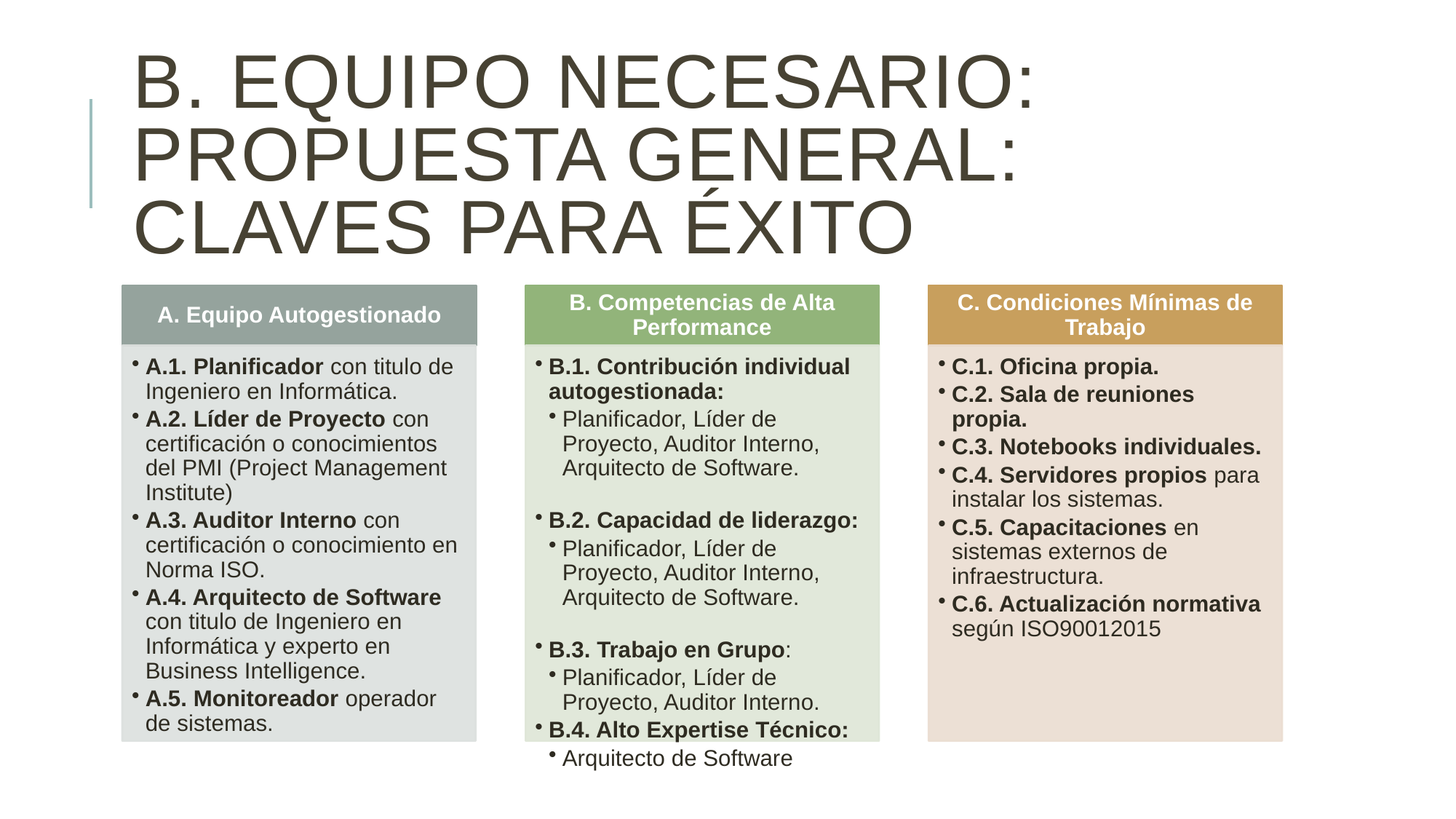

# B. Equipo necesario: Propuesta general: Claves para éxito
A. Equipo Autogestionado
A.1. Planificador con titulo de Ingeniero en Informática.
A.2. Líder de Proyecto con certificación o conocimientos del PMI (Project Management Institute)
A.3. Auditor Interno con certificación o conocimiento en Norma ISO.
A.4. Arquitecto de Software con titulo de Ingeniero en Informática y experto en Business Intelligence.
A.5. Monitoreador operador de sistemas.

B. Competencias de Alta Performance
B.1. Contribución individual autogestionada:
Planificador, Líder de Proyecto, Auditor Interno, Arquitecto de Software.
B.2. Capacidad de liderazgo:
Planificador, Líder de Proyecto, Auditor Interno, Arquitecto de Software.
B.3. Trabajo en Grupo:
Planificador, Líder de Proyecto, Auditor Interno.
B.4. Alto Expertise Técnico:
Arquitecto de Software

C. Condiciones Mínimas de Trabajo
C.1. Oficina propia.
C.2. Sala de reuniones propia.
C.3. Notebooks individuales.
C.4. Servidores propios para instalar los sistemas.
C.5. Capacitaciones en sistemas externos de infraestructura.
C.6. Actualización normativa según ISO90012015